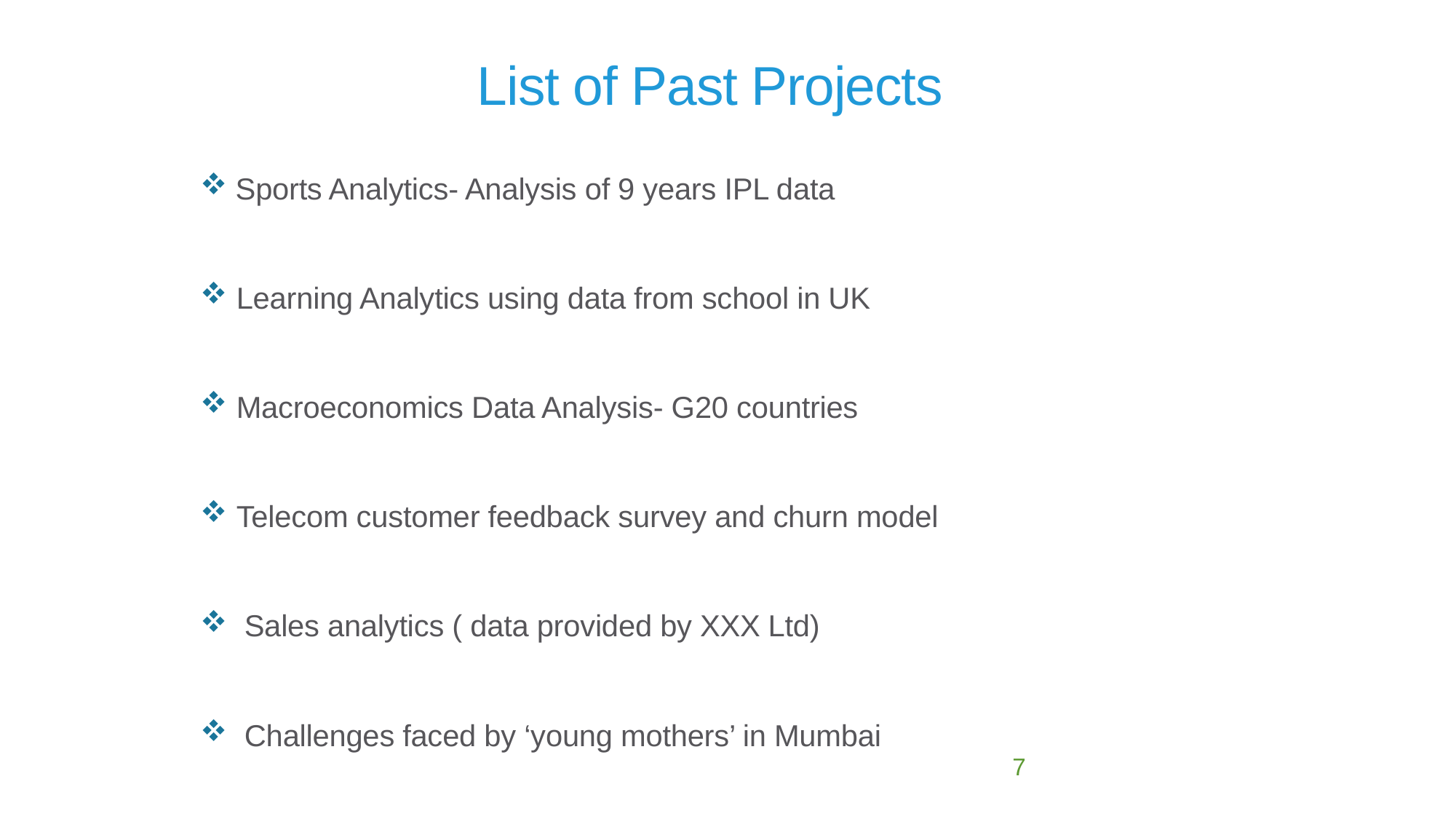

# List of Past Projects
 Sports Analytics- Analysis of 9 years IPL data

 Learning Analytics using data from school in UK

 Macroeconomics Data Analysis- G20 countries

 Telecom customer feedback survey and churn model

  Sales analytics ( data provided by XXX Ltd)

  Challenges faced by ‘young mothers’ in Mumbai

7